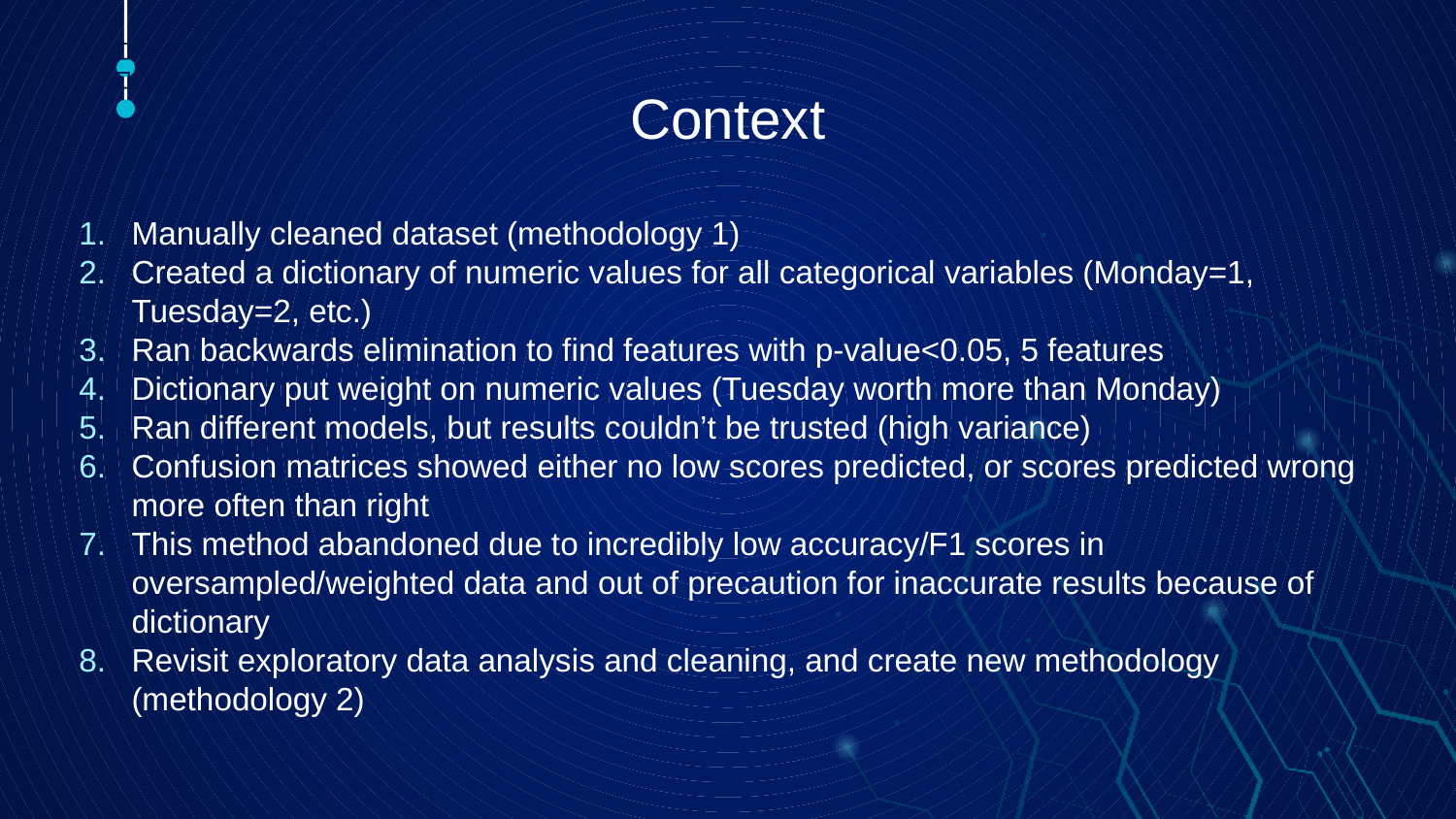

🠺
# Context
🠺
Manually cleaned dataset (methodology 1)
Created a dictionary of numeric values for all categorical variables (Monday=1, Tuesday=2, etc.)
Ran backwards elimination to find features with p-value<0.05, 5 features
Dictionary put weight on numeric values (Tuesday worth more than Monday)
Ran different models, but results couldn’t be trusted (high variance)
Confusion matrices showed either no low scores predicted, or scores predicted wrong more often than right
This method abandoned due to incredibly low accuracy/F1 scores in oversampled/weighted data and out of precaution for inaccurate results because of dictionary
Revisit exploratory data analysis and cleaning, and create new methodology (methodology 2)